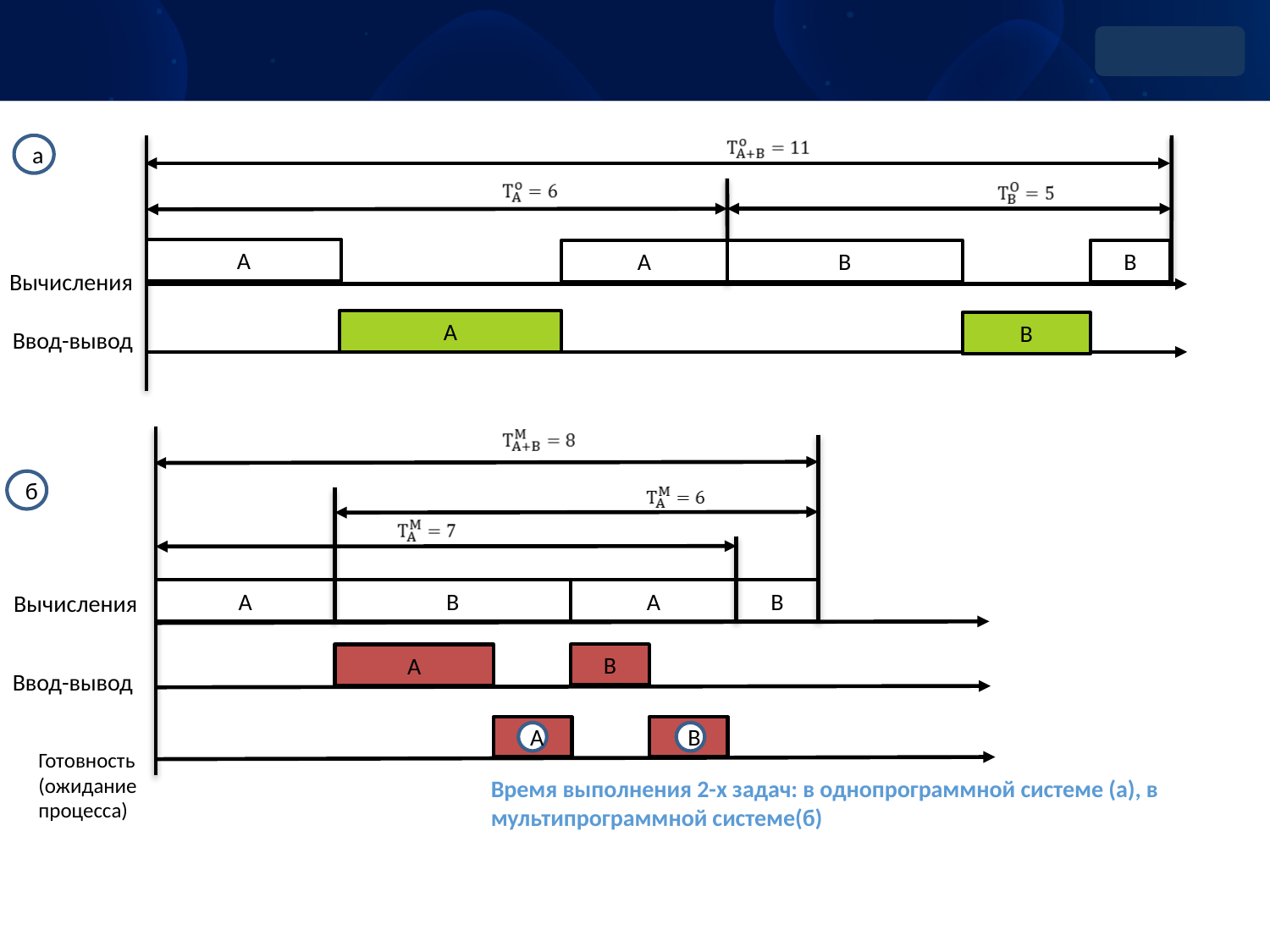

а

А
А
В
В
Вычисления
А
В
Ввод-вывод

б

А
B
А
B
Вычисления
B
А
Ввод-вывод
B

A
B
Готовность
(ожидание процесса)
Время выполнения 2-х задач: в однопрограммной системе (а), в мультипрограммной системе(б)